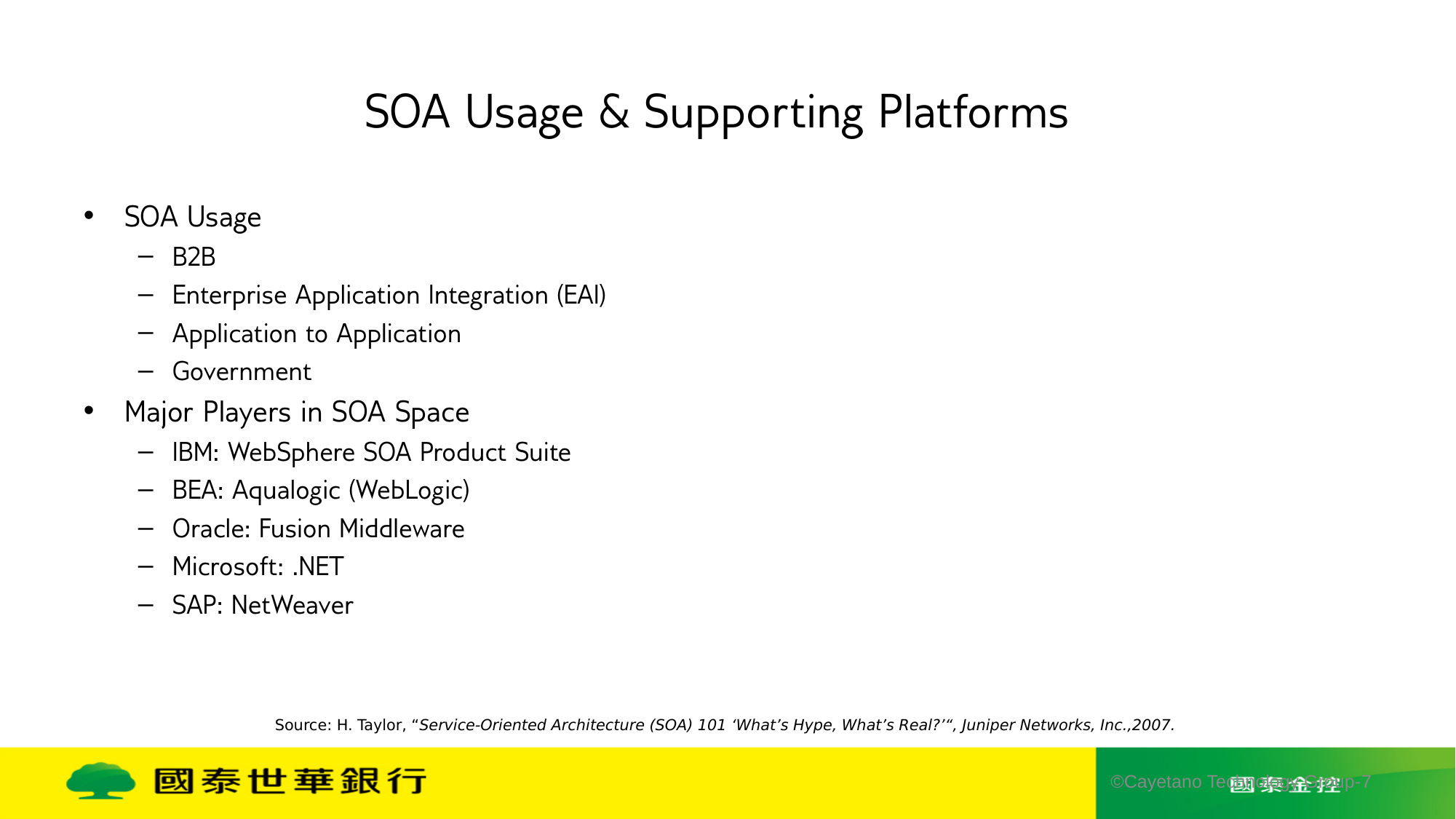

SOA Usage & Supporting Platforms
SOA Usage
B2B
Enterprise Application Integration (EAI)
Application to Application
Government
Major Players in SOA Space
IBM: WebSphere SOA Product Suite
BEA: Aqualogic (WebLogic)
Oracle: Fusion Middleware
Microsoft: .NET
SAP: NetWeaver

Source: H. Taylor, “Service-Oriented Architecture (SOA) 101 ‘What’s Hype, What’s Real?’“, Juniper Networks, Inc.,2007.

©Cayetano Technology Group-7